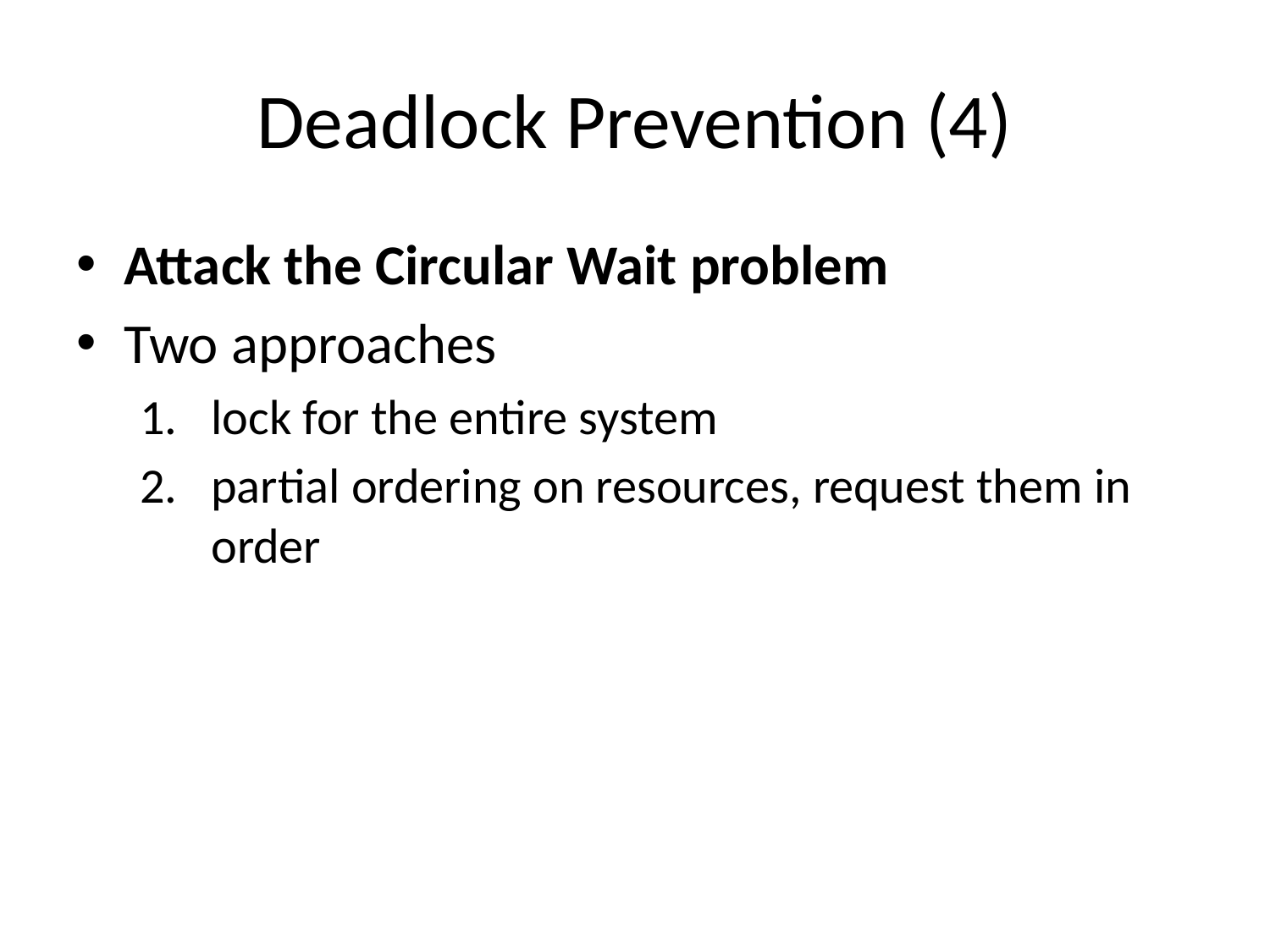

# Deadlock Prevention (4)
Attack the Circular Wait problem
Two approaches
lock for the entire system
partial ordering on resources, request them in order